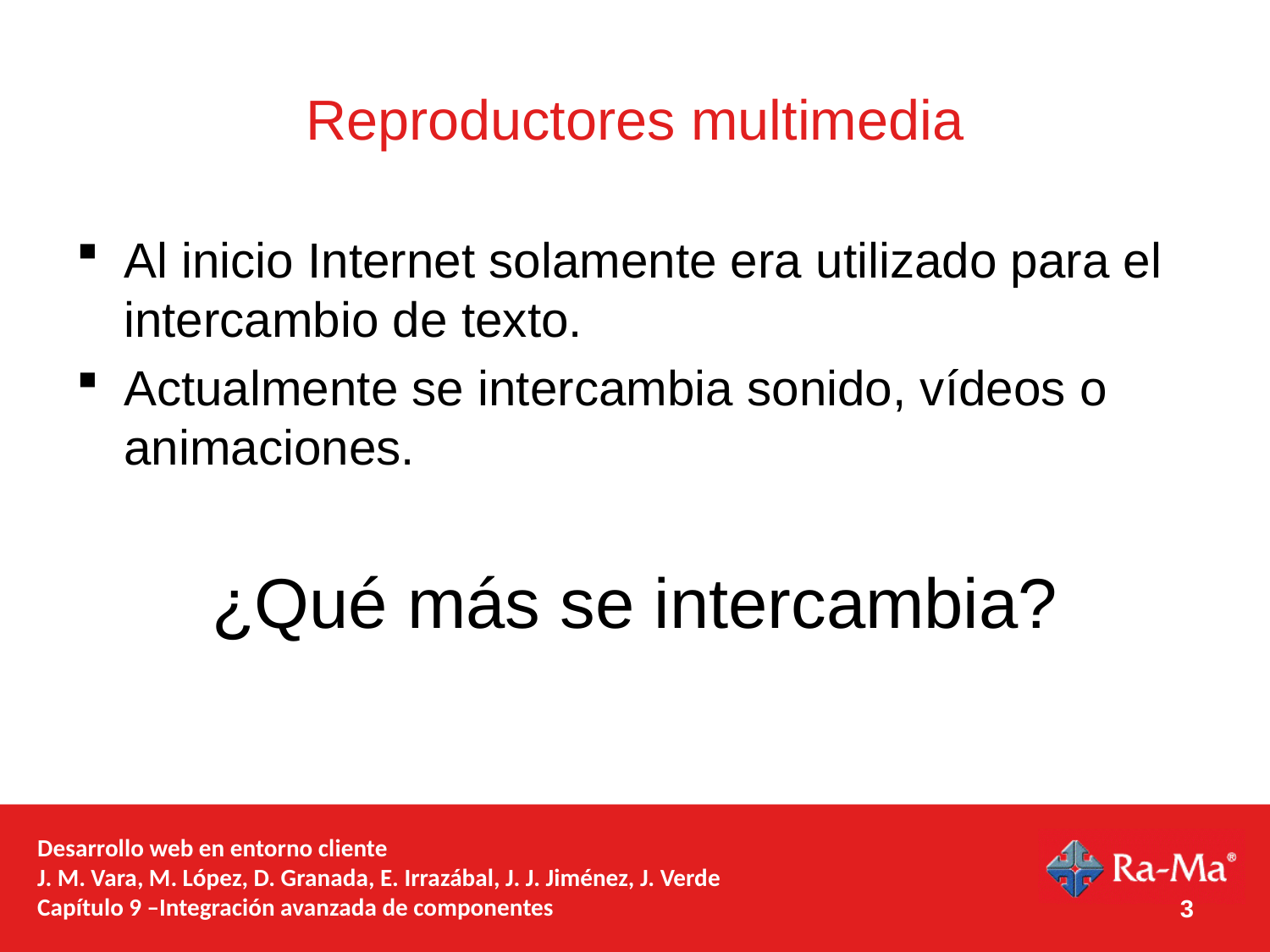

# Reproductores multimedia
Al inicio Internet solamente era utilizado para el intercambio de texto.
Actualmente se intercambia sonido, vídeos o animaciones.

¿Qué más se intercambia?
Desarrollo web en entorno cliente
J. M. Vara, M. López, D. Granada, E. Irrazábal, J. J. Jiménez, J. Verde
Capítulo 9 –Integración avanzada de componentes
3